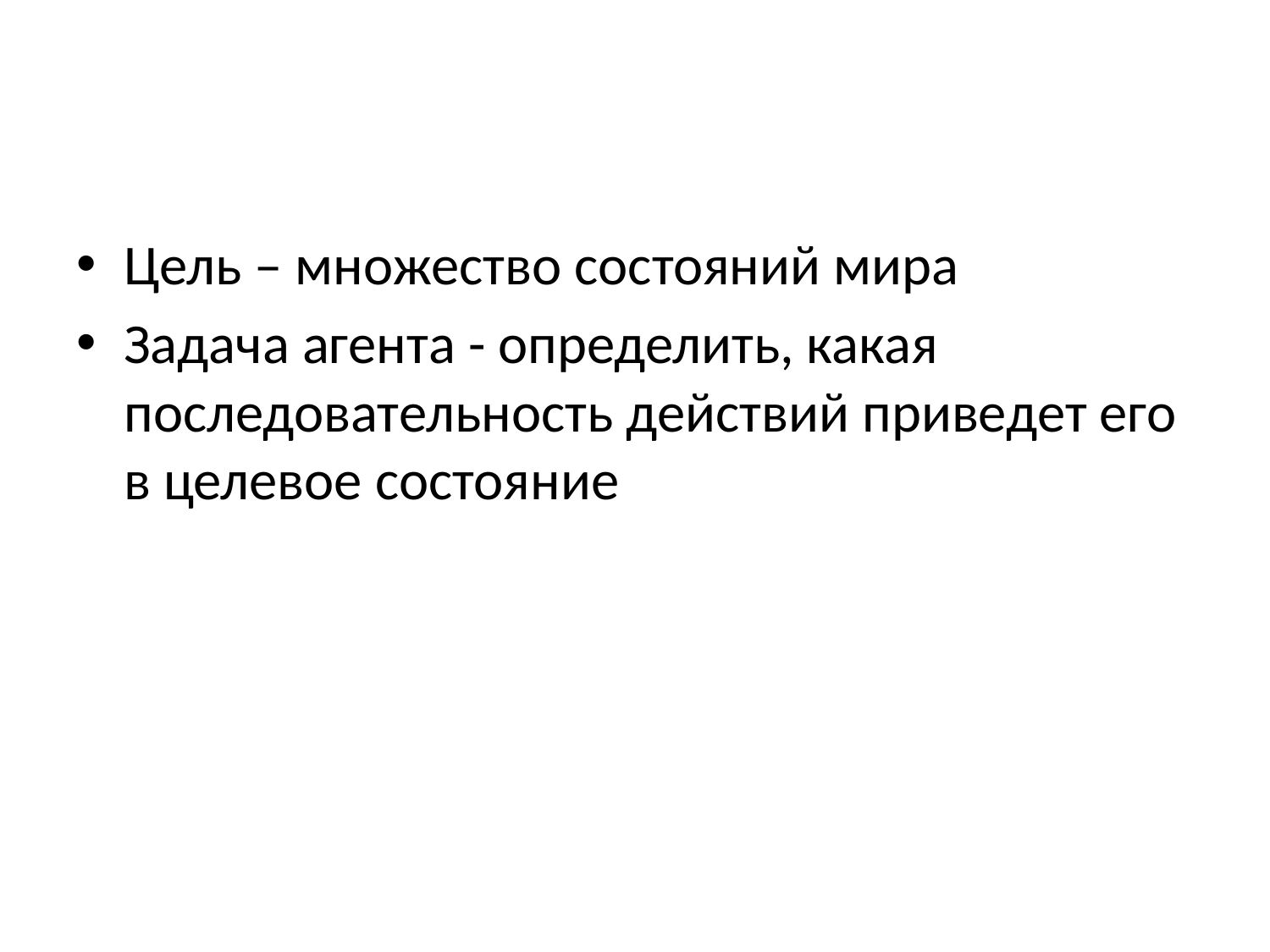

#
Цель – множество состояний мира
Задача агента - определить, какая последовательность действий приведет его в целевое состояние